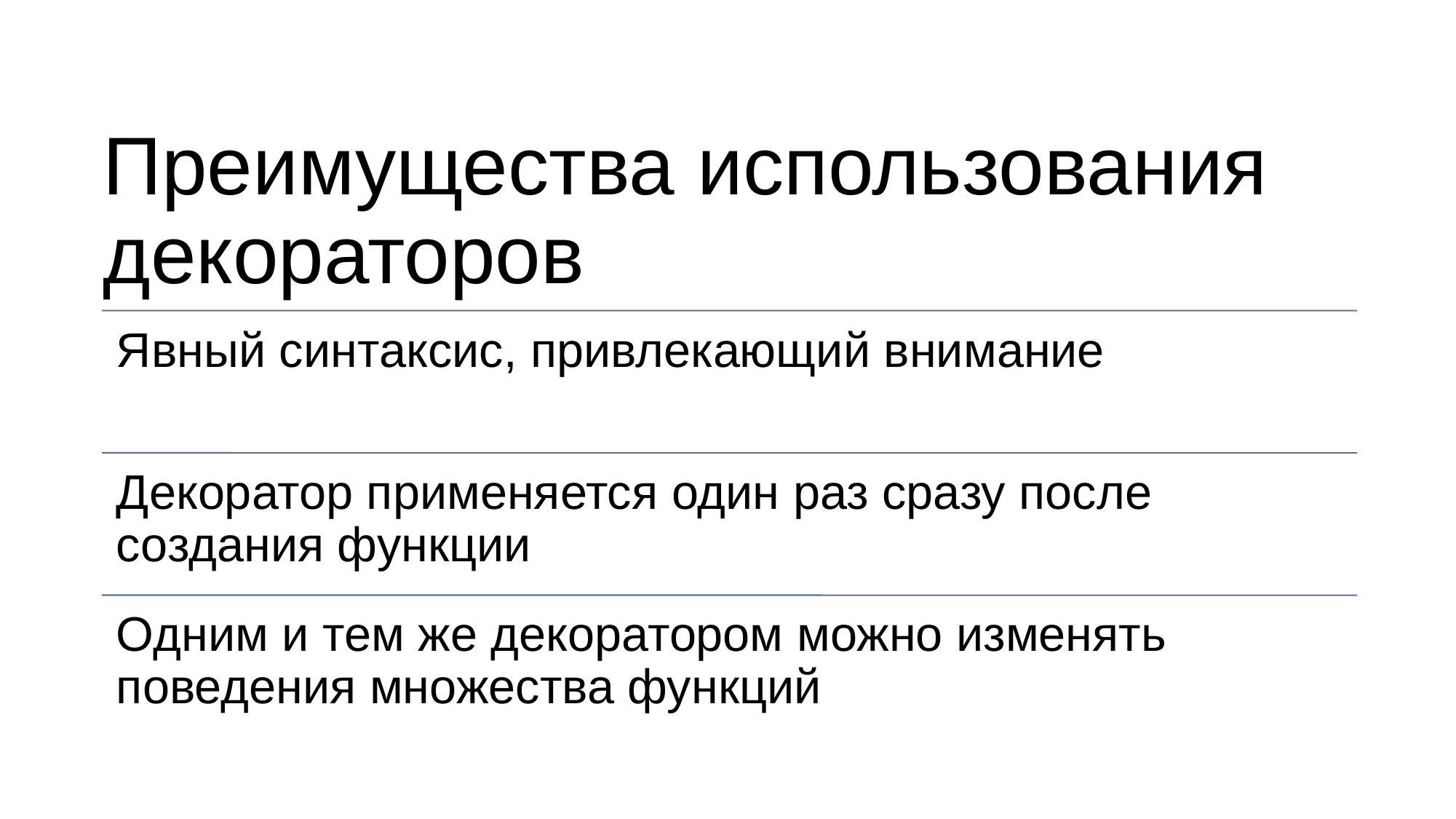

# Преимущества использования декораторов
Явный синтаксис, привлекающий внимание
Декоратор применяется один раз сразу после создания функции
Одним и тем же декоратором можно изменять поведения множества функций